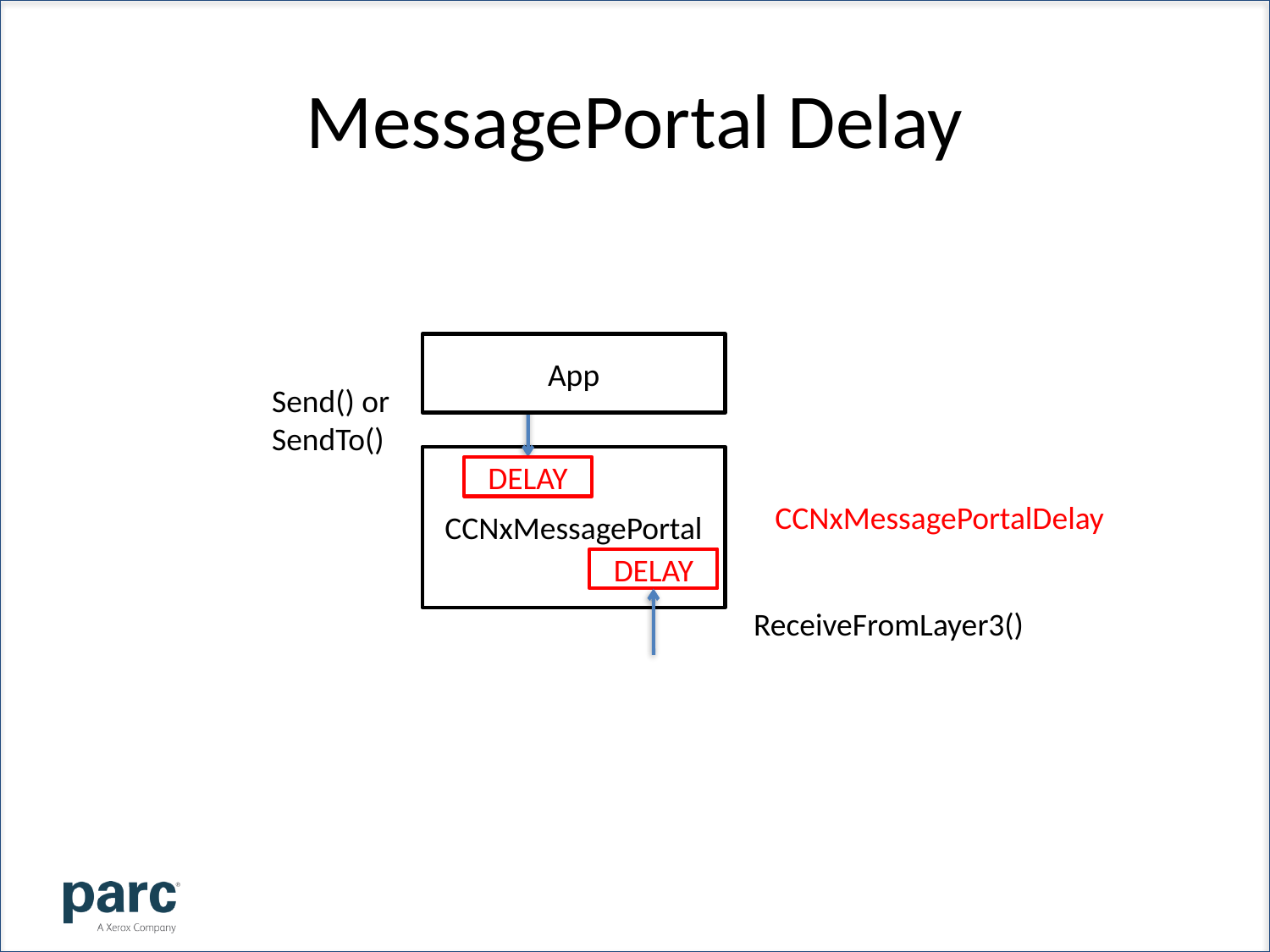

# MessagePortal Delay
App
Send() or
SendTo()
CCNxMessagePortal
DELAY
CCNxMessagePortalDelay
DELAY
ReceiveFromLayer3()